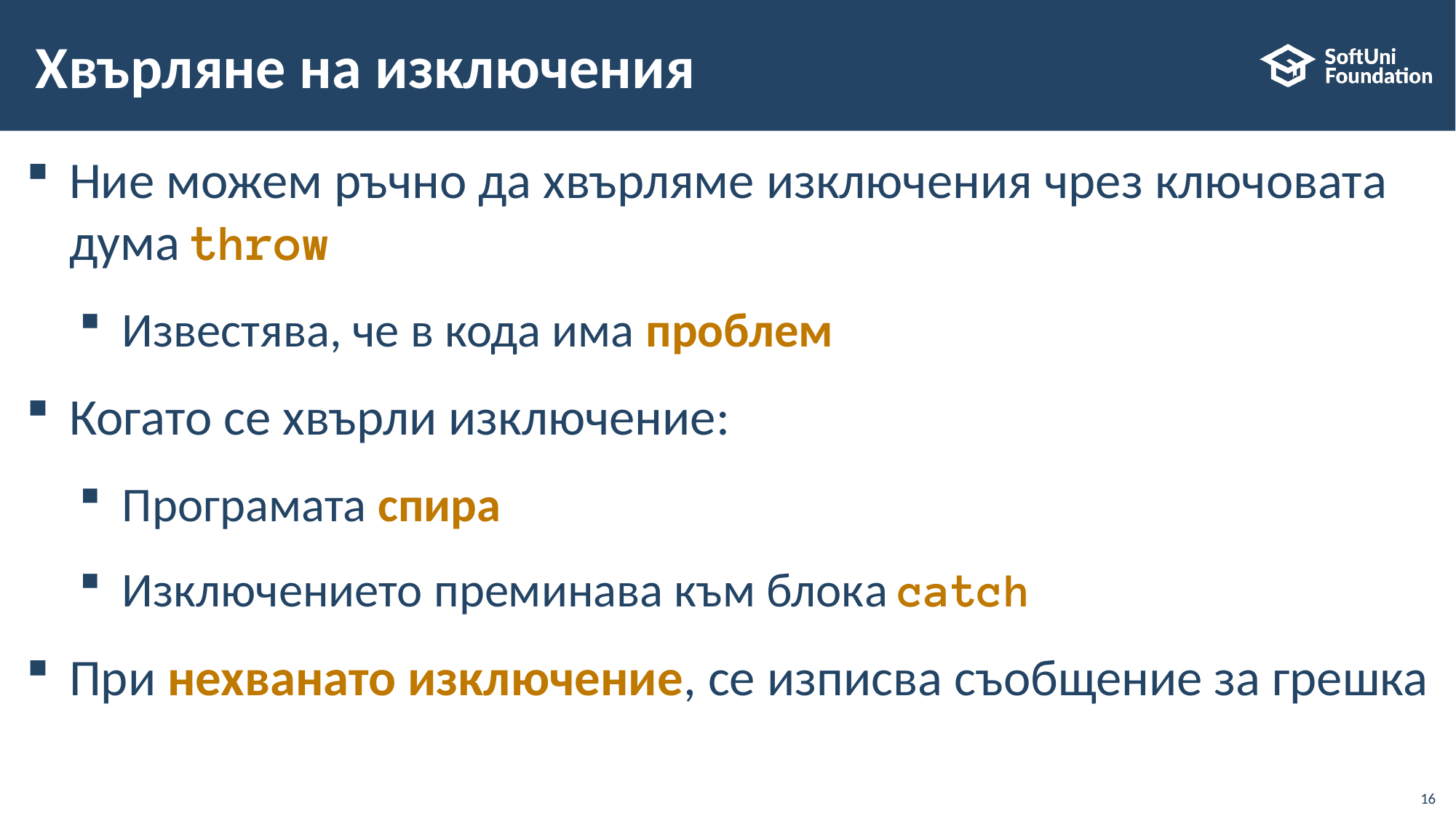

# Хвърляне на изключения
Ние можем ръчно да хвърляме изключения чрез ключовата дума throw
Известява, че в кода има проблем
Когато се хвърли изключение:
Програмата спира
Изключението преминава към блока catch
При нехванато изключение, се изписва съобщение за грешка
16